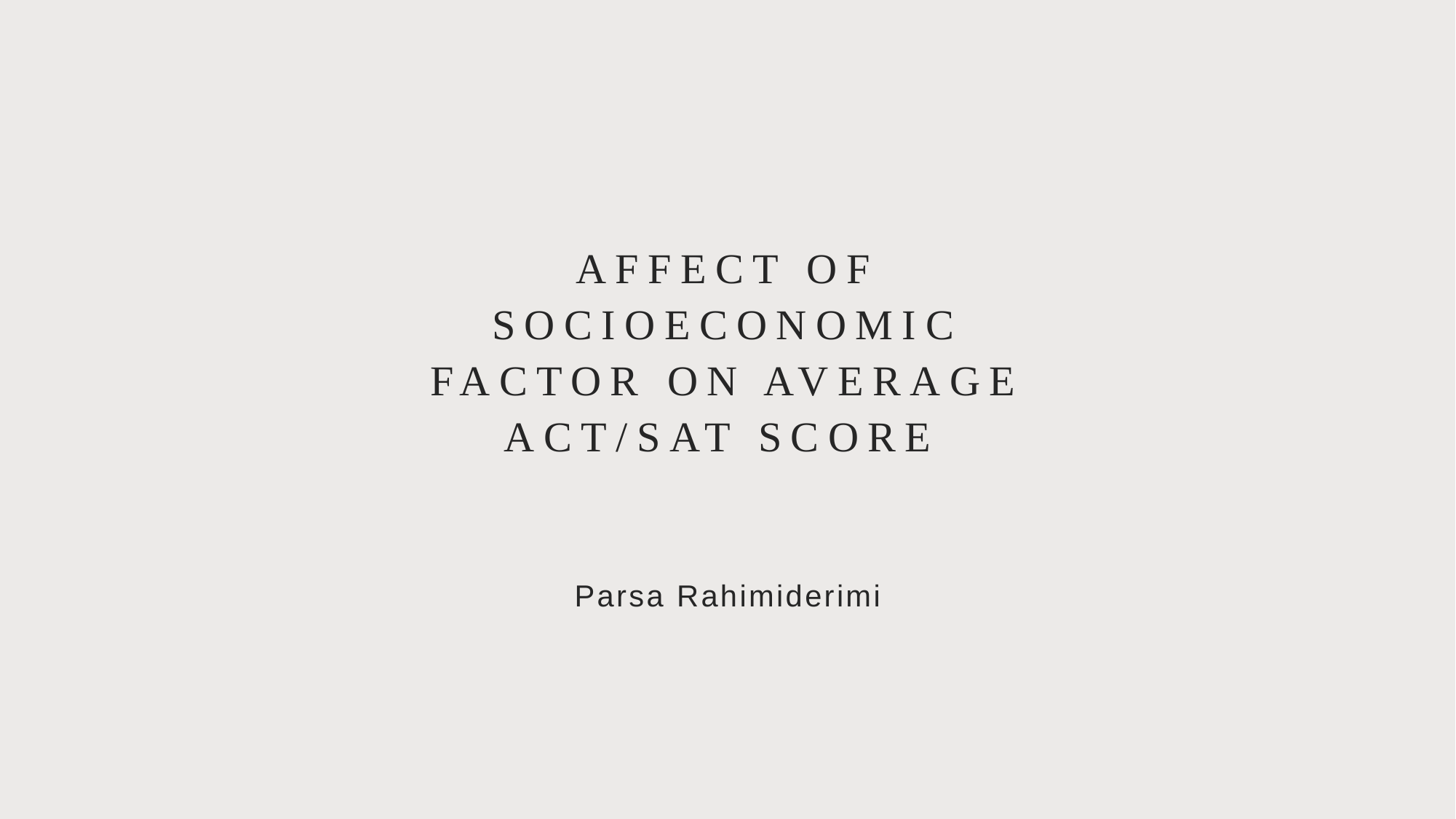

# Affect of Socioeconomic factor on Average ACT/SAT score
Parsa Rahimiderimi